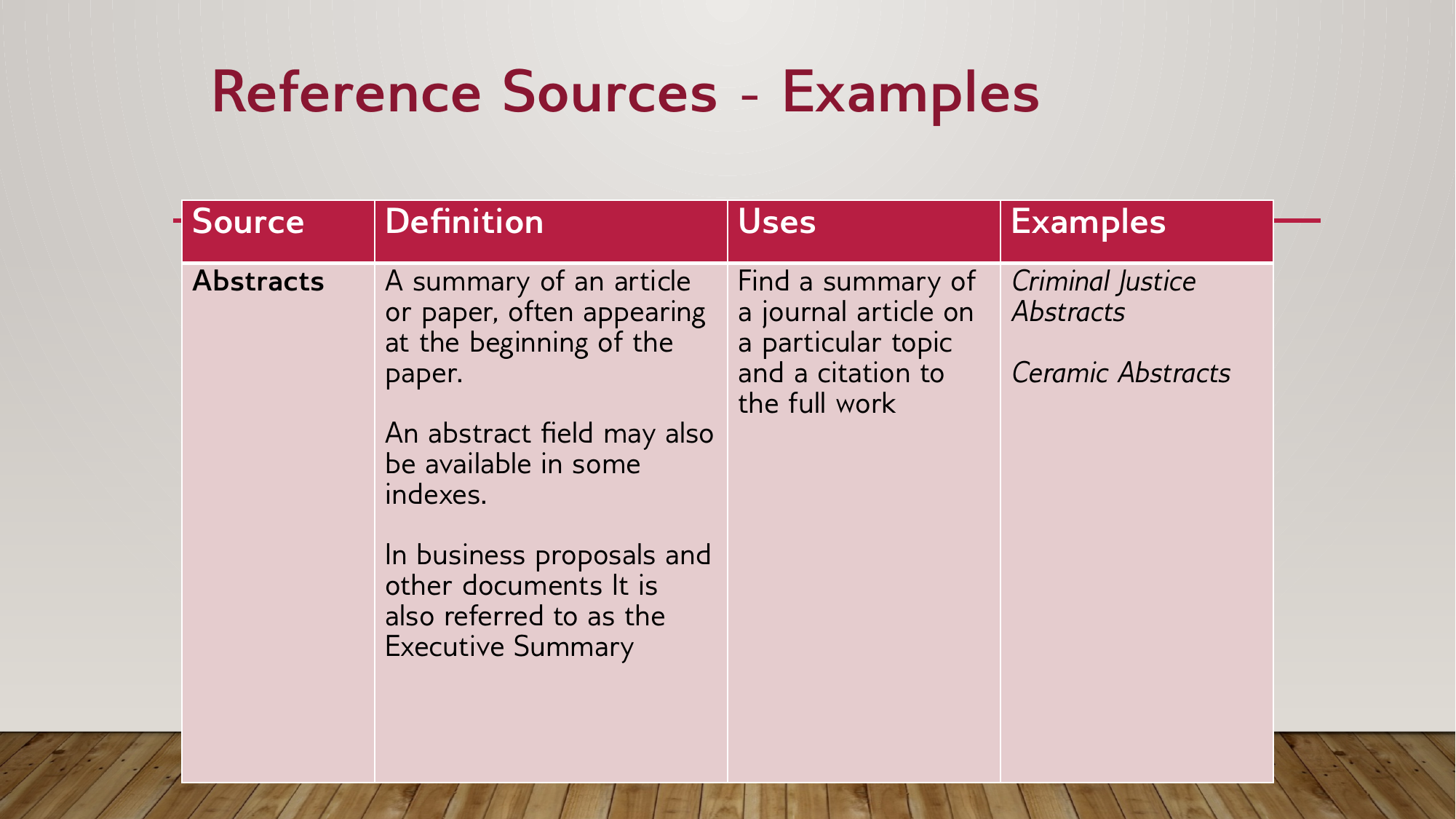

# Reference Sources - Examples
| Source | Definition | Uses | Examples |
| --- | --- | --- | --- |
| Abstracts | A summary of an article or paper, often appearing at the beginning of the paper. An abstract field may also be available in some indexes. In business proposals and other documents It is also referred to as the Executive Summary | Find a summary of a journal article on a particular topic and a citation to the full work | Criminal Justice Abstracts Ceramic Abstracts |